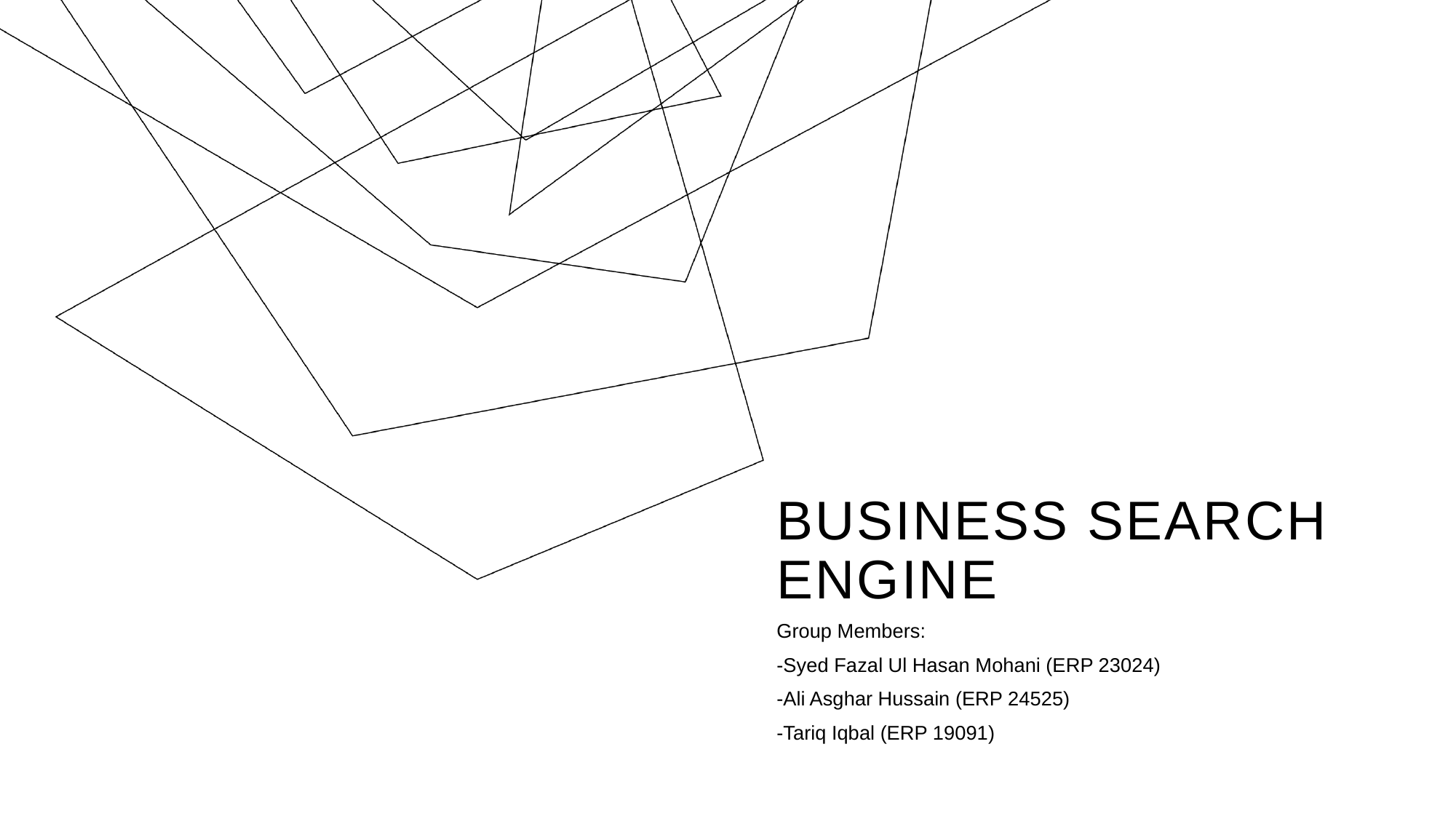

# Business Search engine
Group Members:
-Syed Fazal Ul Hasan Mohani (ERP 23024)
-Ali Asghar Hussain (ERP 24525)
-Tariq Iqbal (ERP 19091)